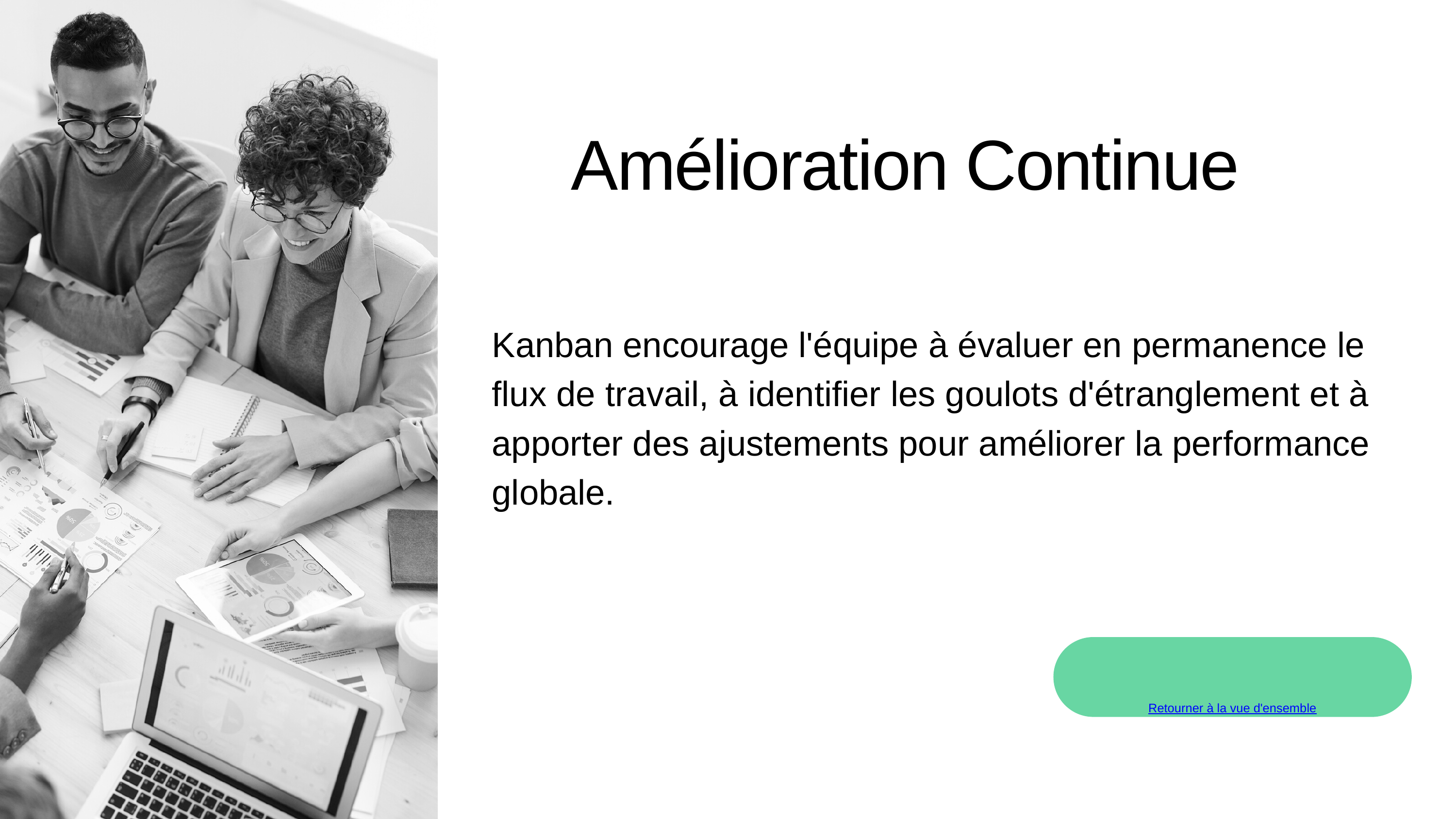

Amélioration Continue
Kanban encourage l'équipe à évaluer en permanence le flux de travail, à identifier les goulots d'étranglement et à apporter des ajustements pour améliorer la performance globale.

Retourner à la vue d'ensemble